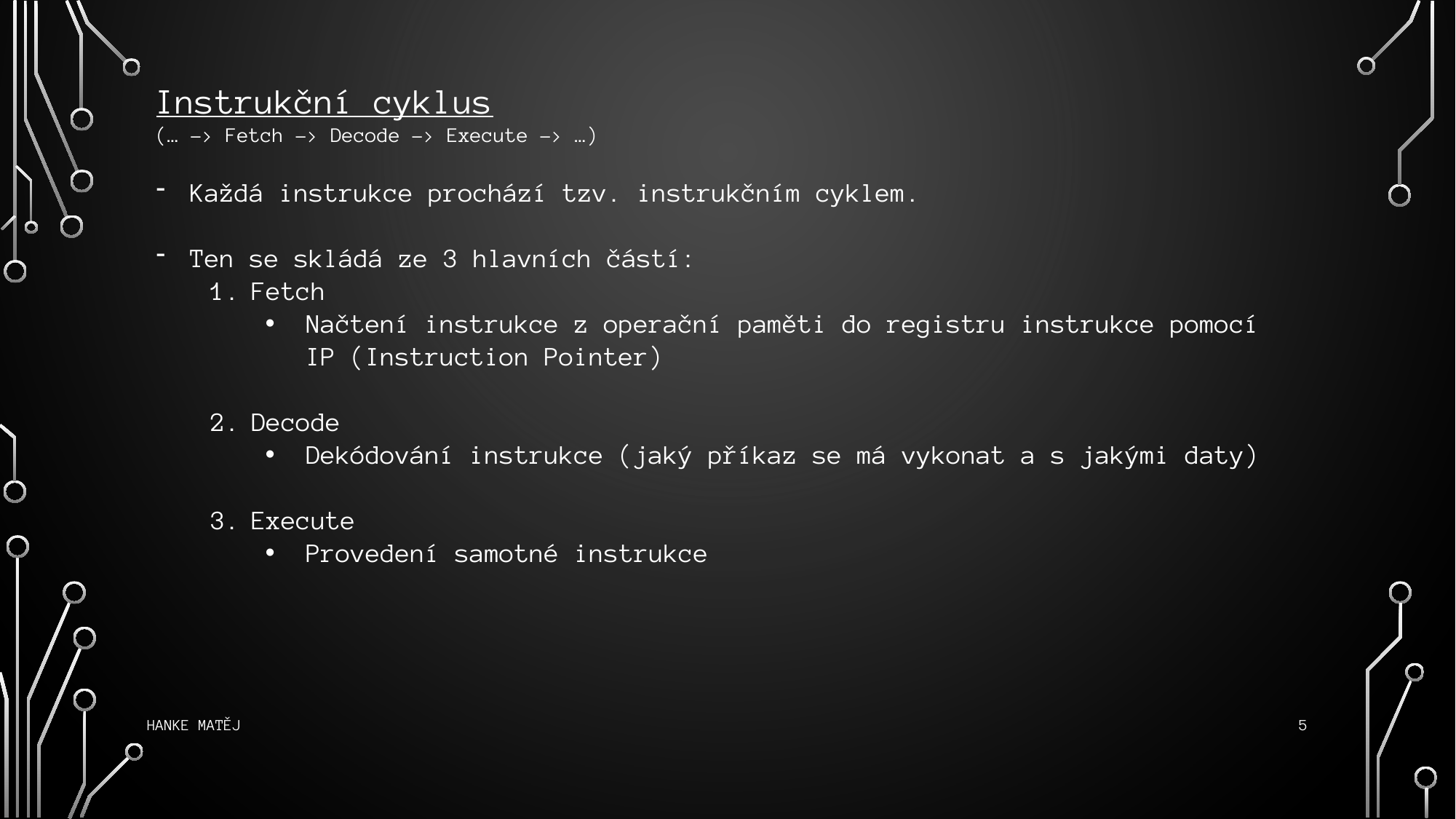

Instrukční cyklus
(… -> Fetch -> Decode -> Execute -> …)
Každá instrukce prochází tzv. instrukčním cyklem.

Ten se skládá ze 3 hlavních částí:
Fetch
Načtení instrukce z operační paměti do registru instrukce pomocí IP (Instruction Pointer)

Decode
Dekódování instrukce (jaký příkaz se má vykonat a s jakými daty)

Execute
Provedení samotné instrukce
5
Hanke Matěj